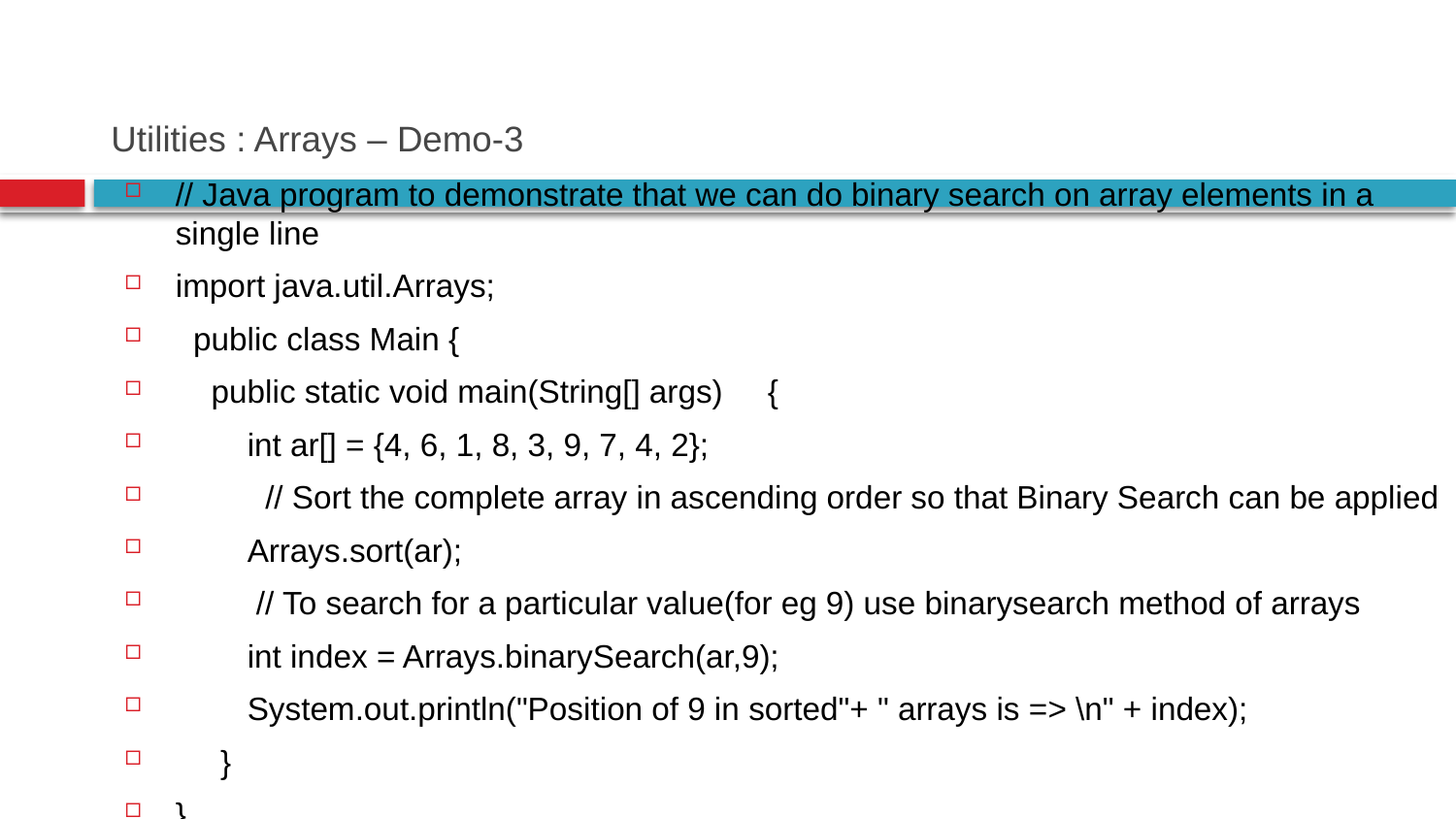

# Utilities : Arrays – Demo-3
// Java program to demonstrate that we can do binary search on array elements in a single line
import java.util.Arrays;
  public class Main {
    public static void main(String[] args)     {
        int ar[] = {4, 6, 1, 8, 3, 9, 7, 4, 2};
          // Sort the complete array in ascending order so that Binary Search can be applied
        Arrays.sort(ar);
         // To search for a particular value(for eg 9) use binarysearch method of arrays
        int index = Arrays.binarySearch(ar,9);
        System.out.println("Position of 9 in sorted"+ " arrays is => \n" + index);
     }
}